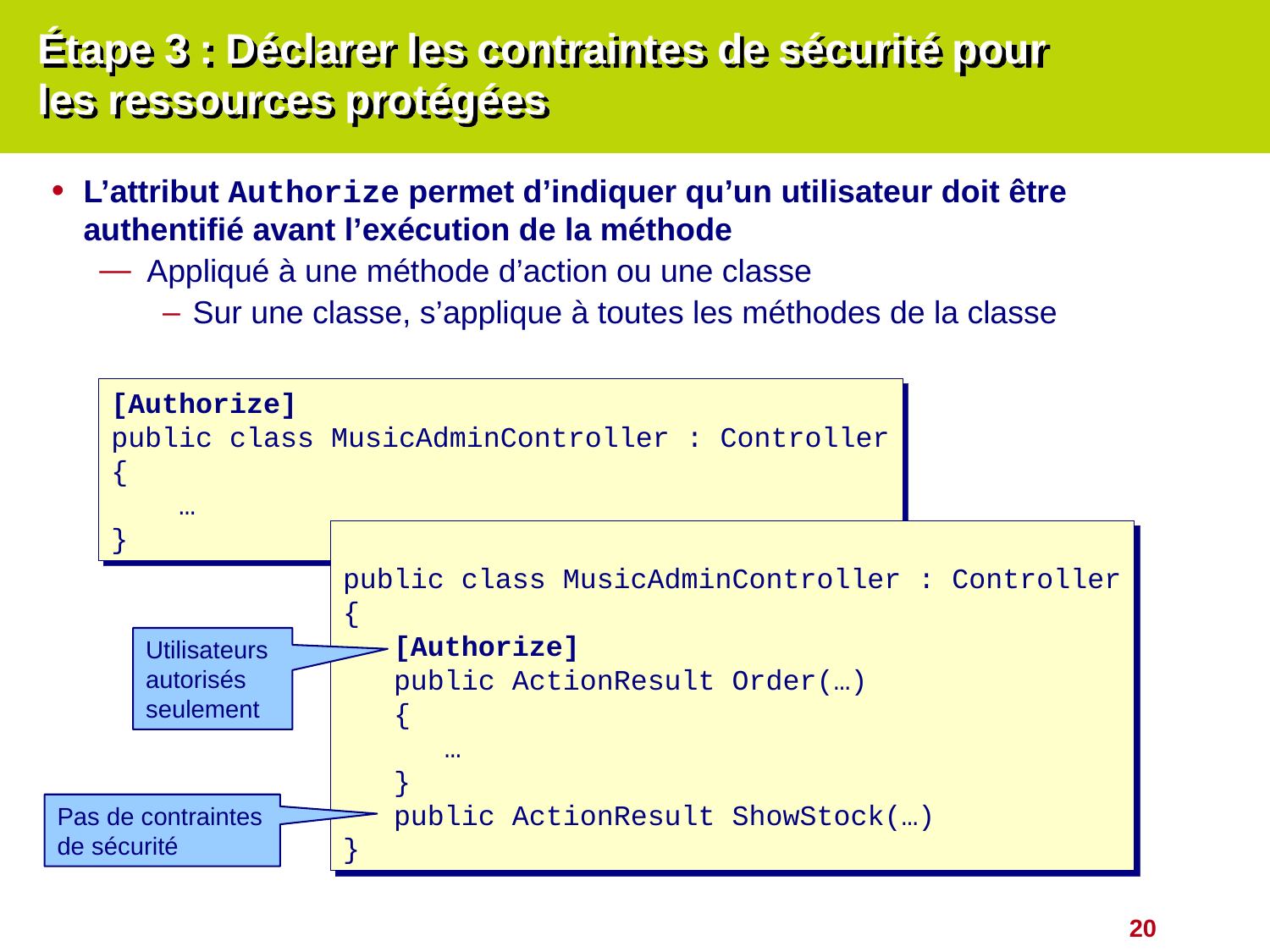

# Étape 3 : Déclarer les contraintes de sécurité pour les ressources protégées
L’attribut Authorize permet d’indiquer qu’un utilisateur doit être authentifié avant l’exécution de la méthode
Appliqué à une méthode d’action ou une classe
Sur une classe, s’applique à toutes les méthodes de la classe
[Authorize]
public class MusicAdminController : Controller
{
    …
}

public class MusicAdminController : Controller
{
   [Authorize]
   public ActionResult Order(…)
   {
      …
   }
   public ActionResult ShowStock(…)
}
Utilisateurs autorisés seulement
Pas de contraintes de sécurité